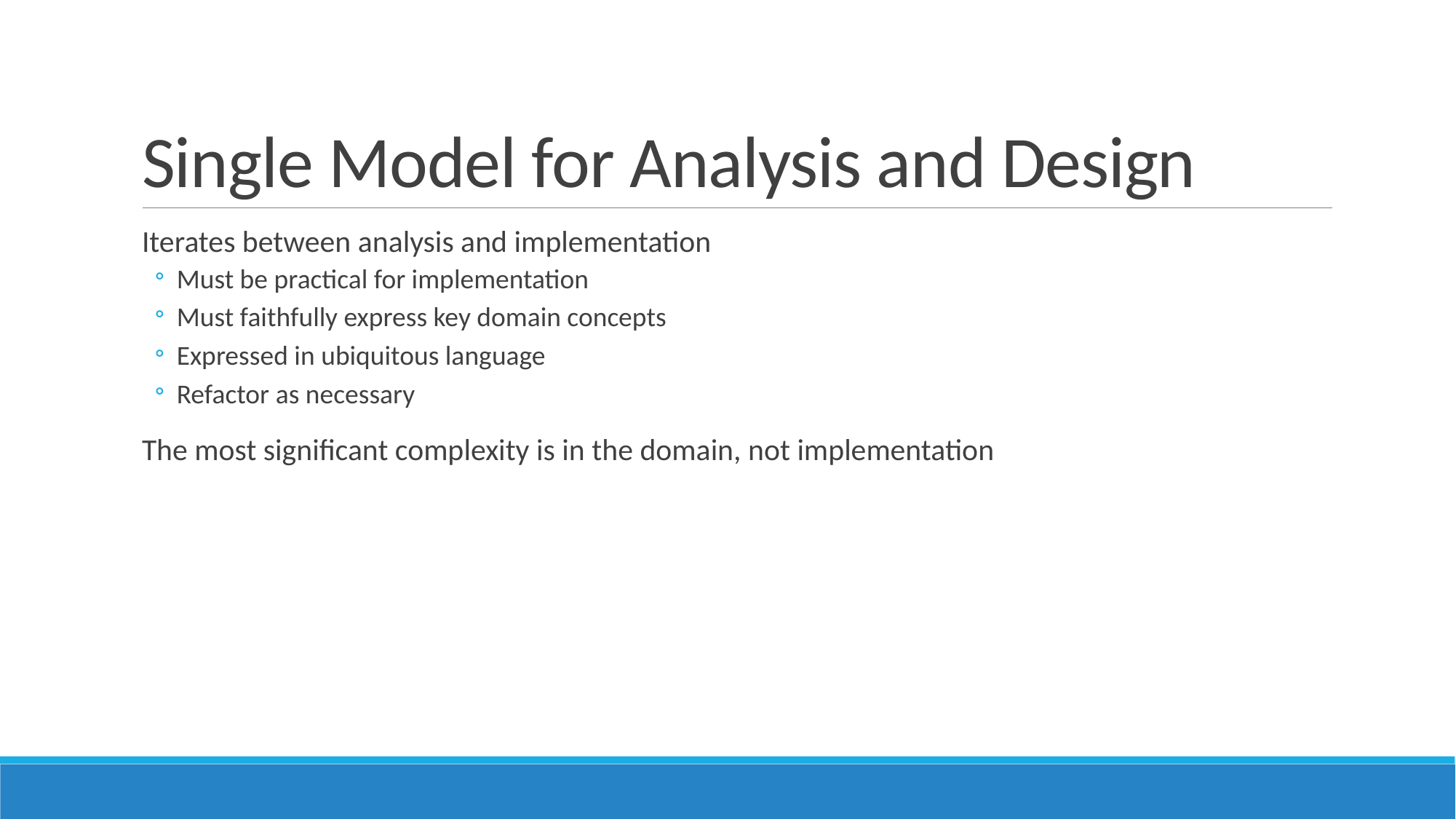

# Single Model for Analysis and Design
Iterates between analysis and implementation
Must be practical for implementation
Must faithfully express key domain concepts
Expressed in ubiquitous language
Refactor as necessary
The most significant complexity is in the domain, not implementation